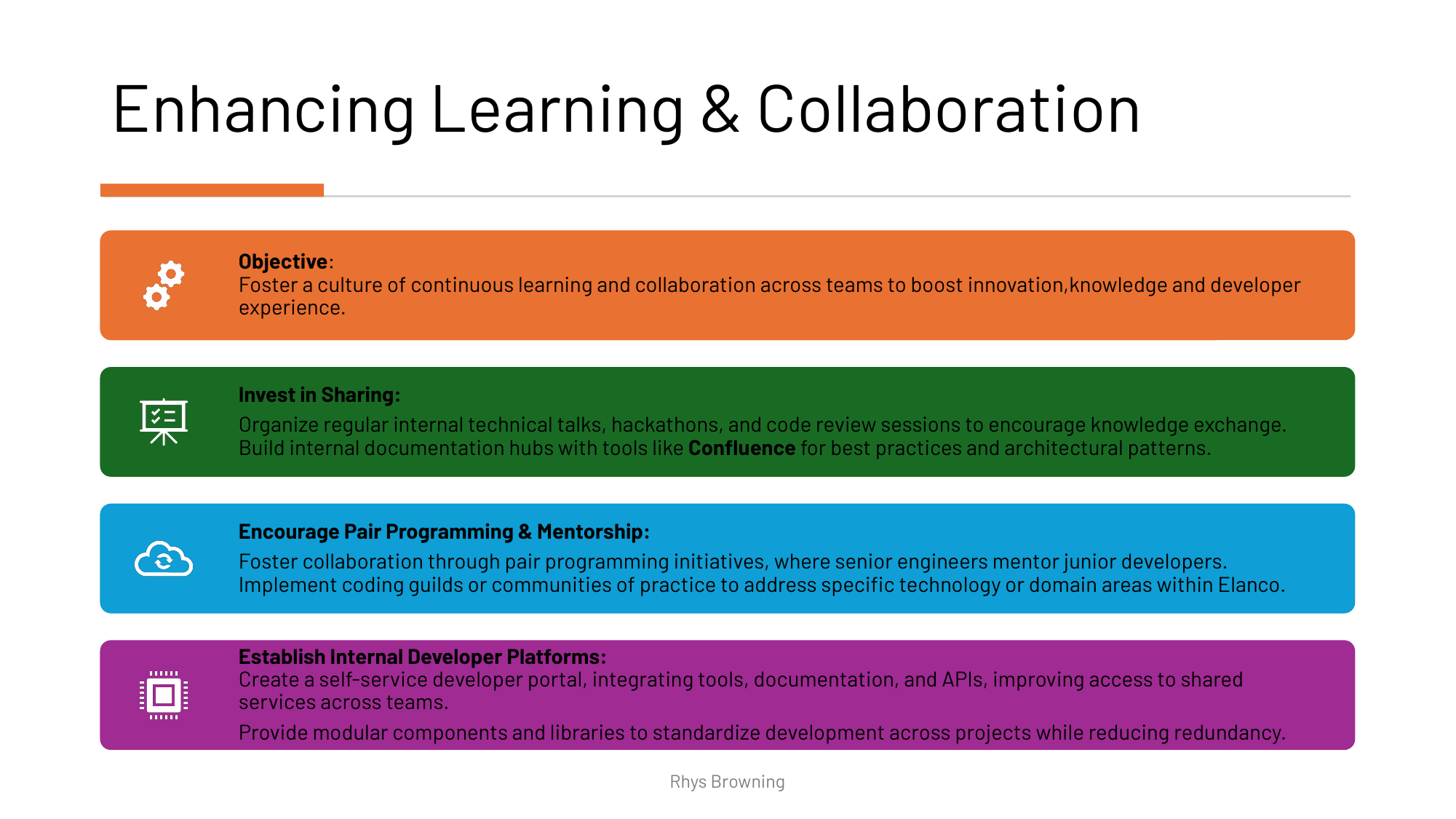

# Enhancing Learning & Collaboration

Objective:
Foster a culture of continuous learning and collaboration across teams to boost innovation,knowledge and developer experience.
Invest in Sharing:
Organize regular internal technical talks, hackathons, and code review sessions to encourage knowledge exchange.
Build internal documentation hubs with tools like Confluence for best practices and architectural patterns.
Encourage Pair Programming & Mentorship:
Foster collaboration through pair programming initiatives, where senior engineers mentor junior developers.
Implement coding guilds or communities of practice to address specific technology or domain areas within Elanco.
Establish Internal Developer Platforms:
Create a self-service developer portal, integrating tools, documentation, and APIs, improving access to shared services across teams.
Provide modular components and libraries to standardize development across projects while reducing redundancy.
Rhys Browning